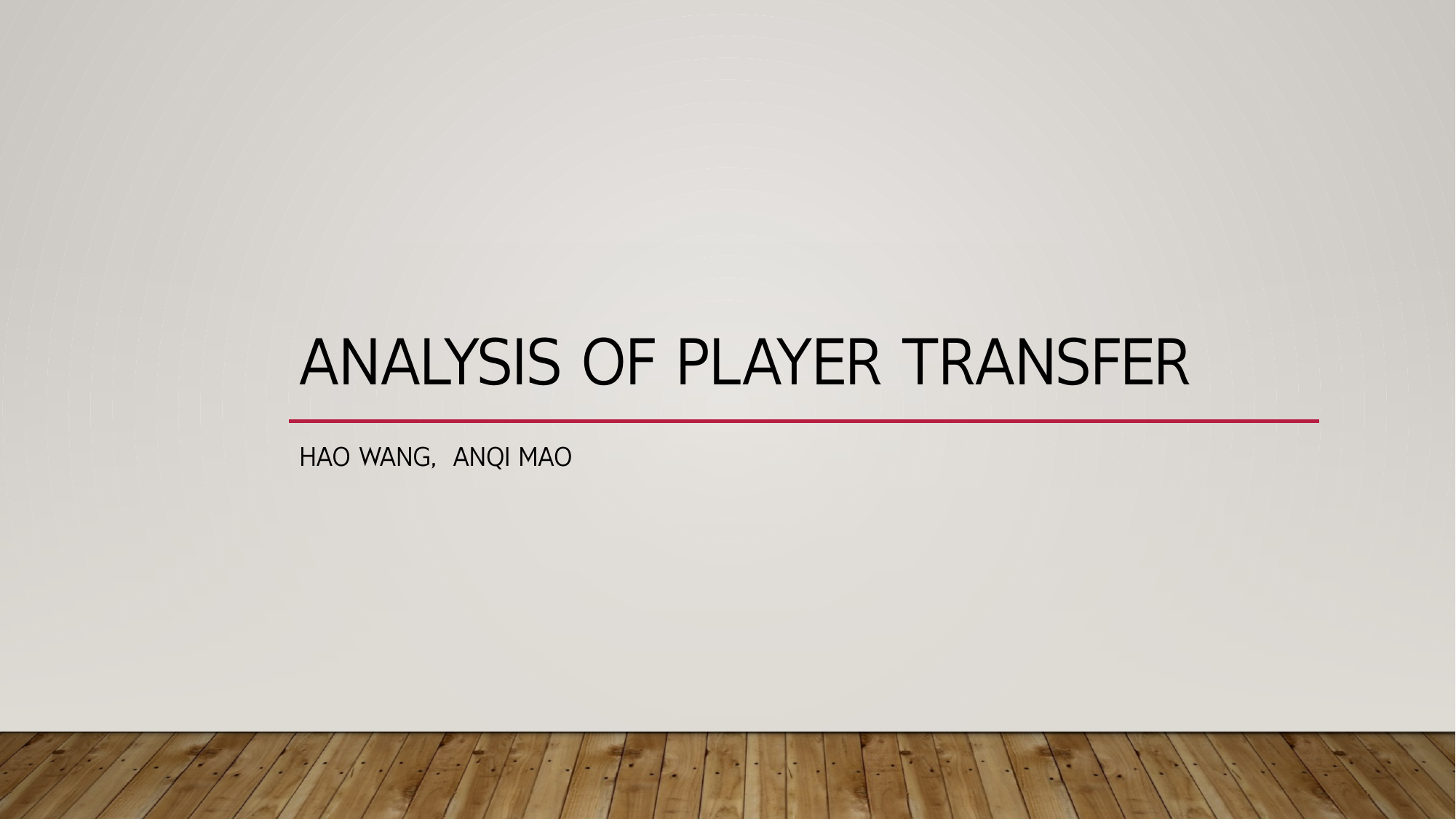

# Analysis of Player Transfer
Hao wang,  anqi mao